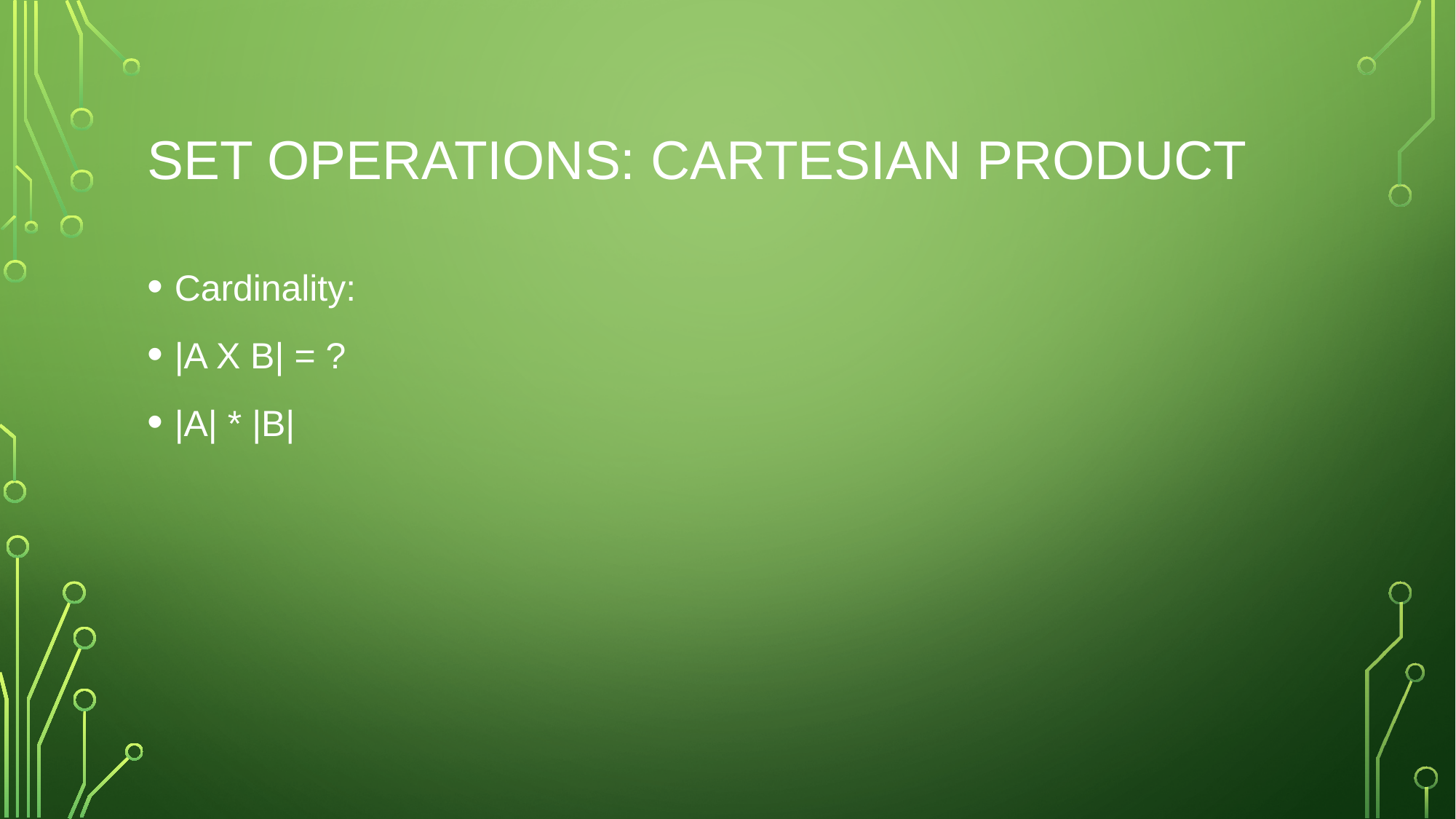

# Set Operations: Cartesian product
Cardinality:
|A X B| = ?
|A| * |B|